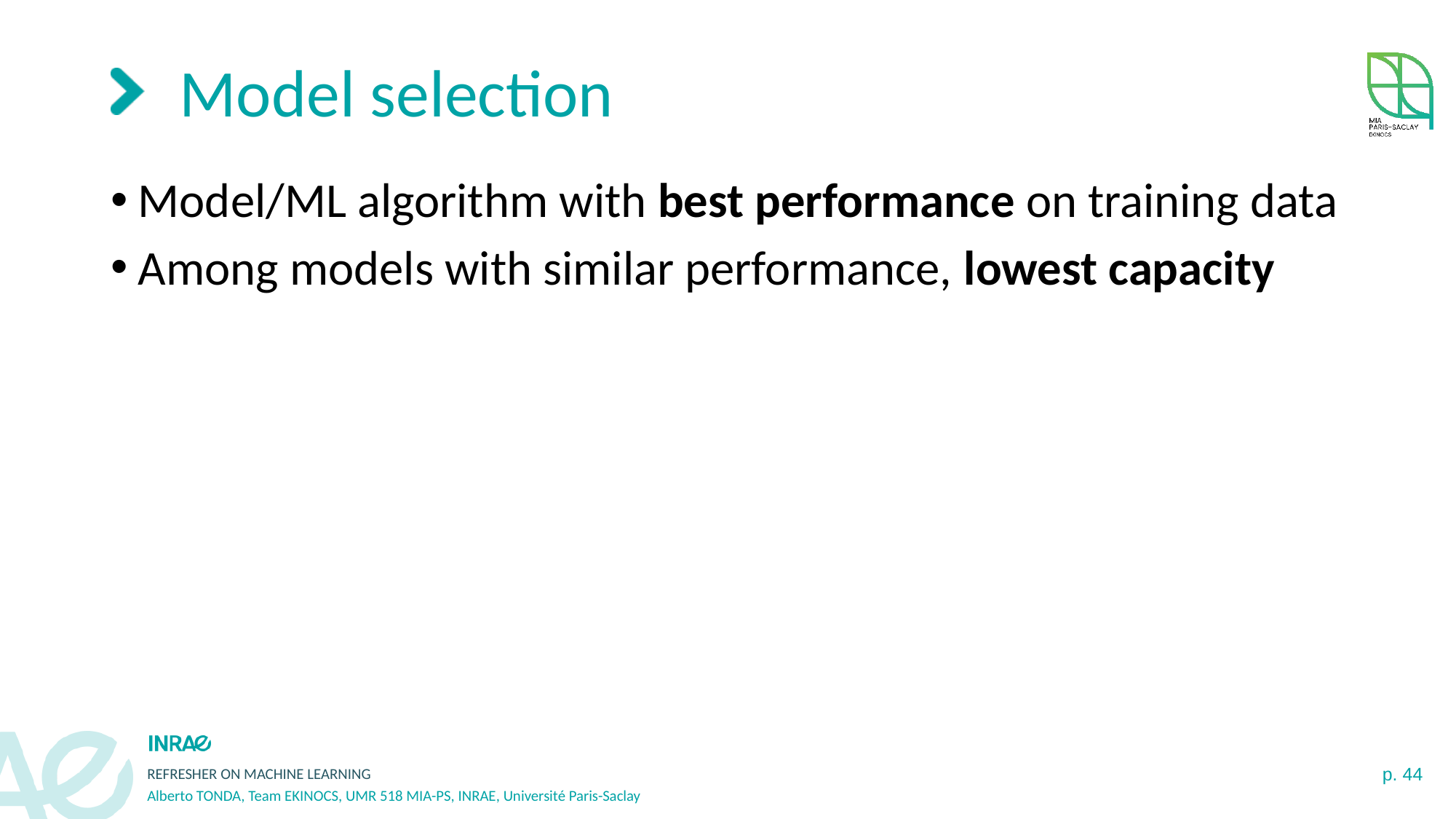

# Model selection
Model/ML algorithm with best performance on training data
Among models with similar performance, lowest capacity